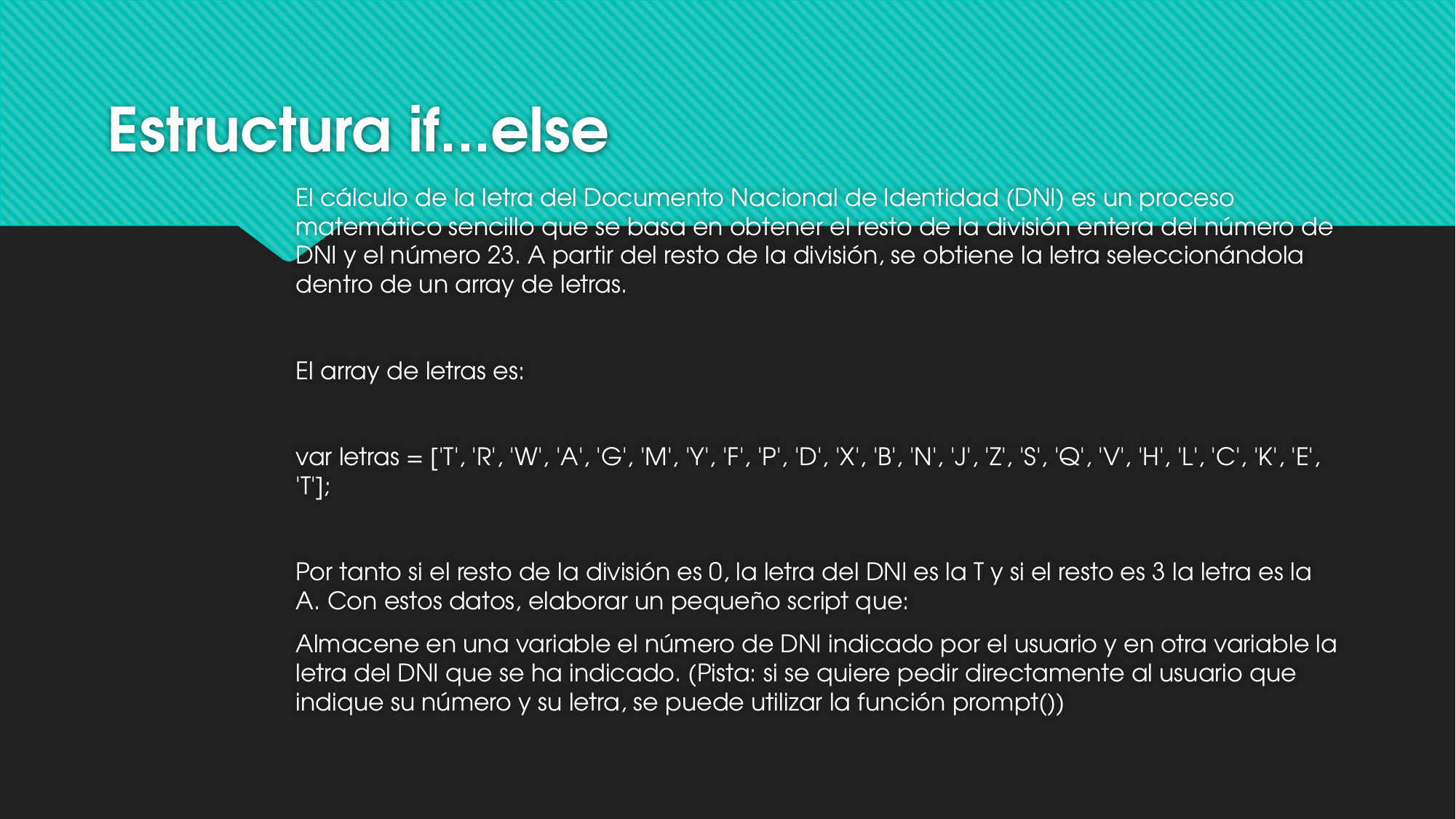

# Estructura if...else
El cálculo de la letra del Documento Nacional de Identidad (DNI) es un proceso matemático sencillo que se basa en obtener el resto de la división entera del número de DNI y el número 23. A partir del resto de la división, se obtiene la letra seleccionándola dentro de un array de letras.

El array de letras es:

var letras = ['T', 'R', 'W', 'A', 'G', 'M', 'Y', 'F', 'P', 'D', 'X', 'B', 'N', 'J', 'Z', 'S', 'Q', 'V', 'H', 'L', 'C', 'K', 'E', 'T'];

Por tanto si el resto de la división es 0, la letra del DNI es la T y si el resto es 3 la letra es la A. Con estos datos, elaborar un pequeño script que:
Almacene en una variable el número de DNI indicado por el usuario y en otra variable la letra del DNI que se ha indicado. (Pista: si se quiere pedir directamente al usuario que indique su número y su letra, se puede utilizar la función prompt())